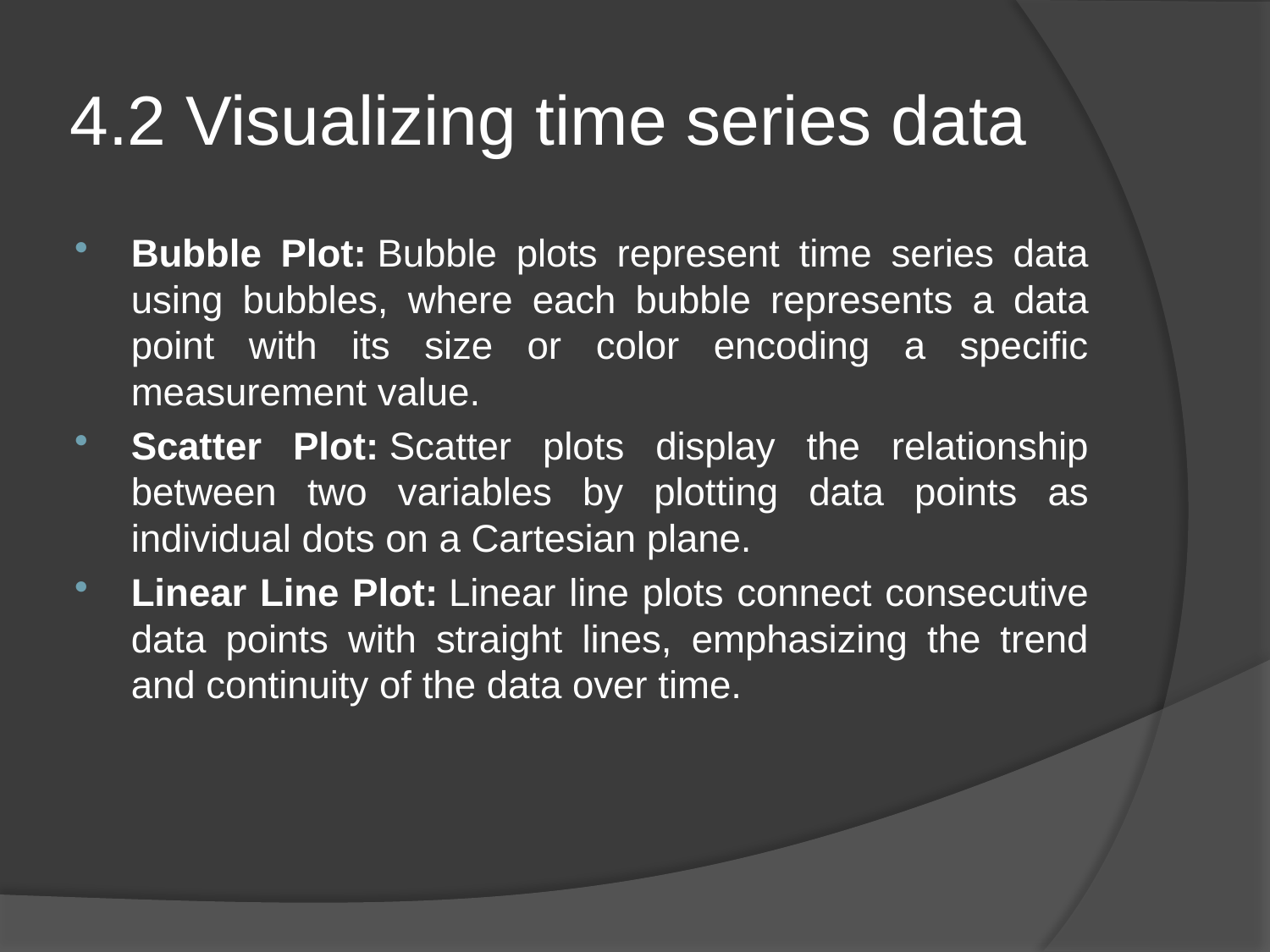

# 4.2 Visualizing time series data
Bubble Plot: Bubble plots represent time series data using bubbles, where each bubble represents a data point with its size or color encoding a specific measurement value.
Scatter Plot: Scatter plots display the relationship between two variables by plotting data points as individual dots on a Cartesian plane.
Linear Line Plot: Linear line plots connect consecutive data points with straight lines, emphasizing the trend and continuity of the data over time.